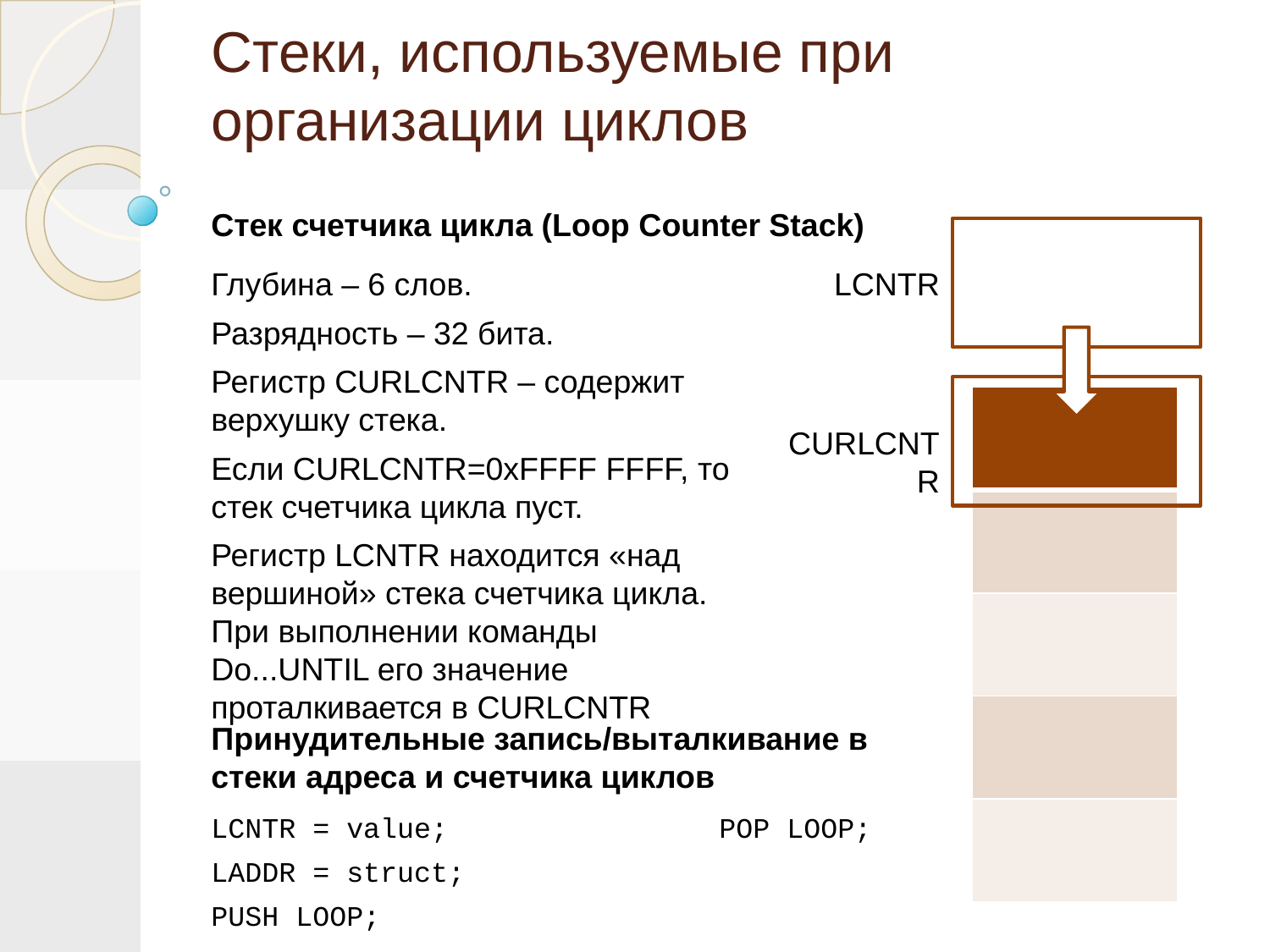

# Стеки, используемые при организации циклов
Стек счетчика цикла (Loop Counter Stack)

LCNTR
Глубина – 6 слов.
Разрядность – 32 бита.
Регистр CURLCNTR – содержит верхушку стека.
Если CURLCNTR=0xFFFF FFFF, то стек счетчика цикла пуст.
Регистр LCNTR находится «над вершиной» стека счетчика цикла. При выполнении команды Do...UNTIL его значение проталкивается в CURLCNTR

|  |
| --- |
|  |
|  |
|  |
|  |
CURLCNTR
Принудительные запись/выталкивание в стеки адреса и счетчика циклов
LCNTR = value;			POP LOOP;
LADDR = struct;
PUSH LOOP;